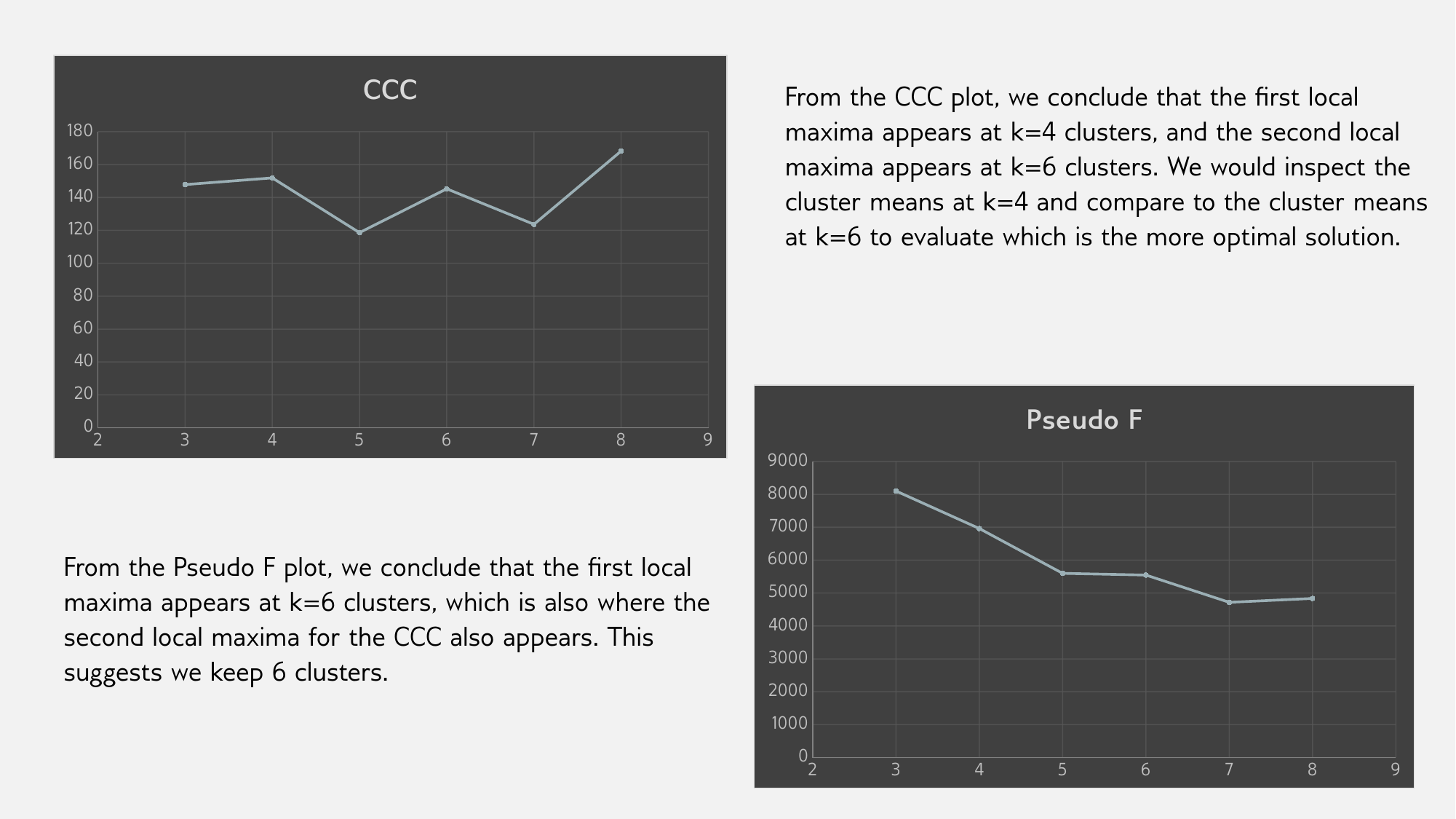

### Chart:

| Category | CCC |
|---|---|
From the CCC plot, we conclude that the first local maxima appears at k=4 clusters, and the second local maxima appears at k=6 clusters. We would inspect the cluster means at k=4 and compare to the cluster means at k=6 to evaluate which is the more optimal solution.

### Chart:

| Category | Pseudo F |
|---|---|
From the Pseudo F plot, we conclude that the first local maxima appears at k=6 clusters, which is also where the second local maxima for the CCC also appears. This suggests we keep 6 clusters.